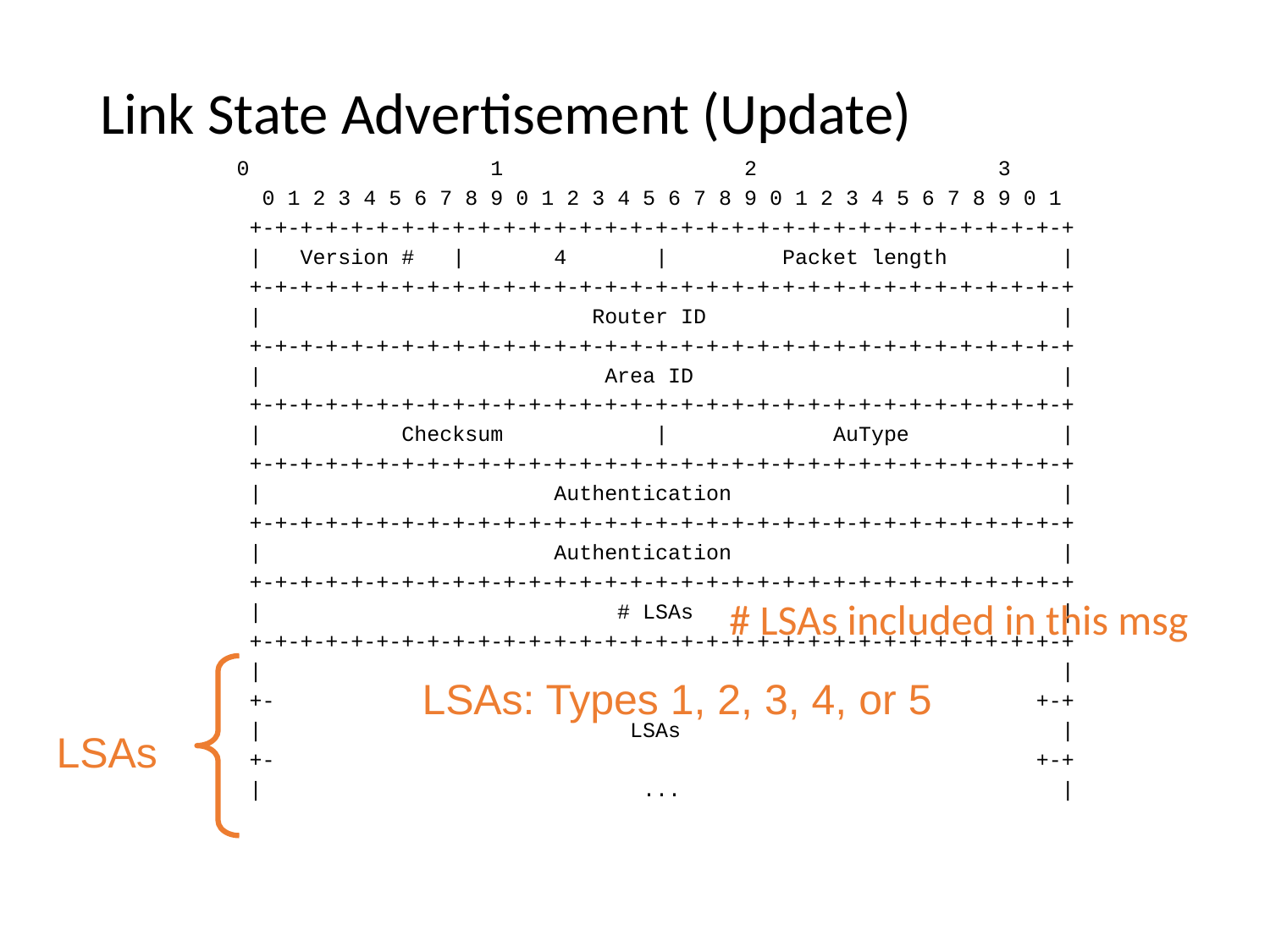

# Link State Advertisement (Update)
        0                   1                   2                   3
        0 1 2 3 4 5 6 7 8 9 0 1 2 3 4 5 6 7 8 9 0 1 2 3 4 5 6 7 8 9 0 1
       +-+-+-+-+-+-+-+-+-+-+-+-+-+-+-+-+-+-+-+-+-+-+-+-+-+-+-+-+-+-+-+-+
       |   Version #   |       4       |         Packet length         |
       +-+-+-+-+-+-+-+-+-+-+-+-+-+-+-+-+-+-+-+-+-+-+-+-+-+-+-+-+-+-+-+-+
       |                          Router ID                            |
       +-+-+-+-+-+-+-+-+-+-+-+-+-+-+-+-+-+-+-+-+-+-+-+-+-+-+-+-+-+-+-+-+
       |                           Area ID                             |
       +-+-+-+-+-+-+-+-+-+-+-+-+-+-+-+-+-+-+-+-+-+-+-+-+-+-+-+-+-+-+-+-+
       |           Checksum            |             AuType            |
       +-+-+-+-+-+-+-+-+-+-+-+-+-+-+-+-+-+-+-+-+-+-+-+-+-+-+-+-+-+-+-+-+
       |                       Authentication                          |
       +-+-+-+-+-+-+-+-+-+-+-+-+-+-+-+-+-+-+-+-+-+-+-+-+-+-+-+-+-+-+-+-+
       |                       Authentication                          |
       +-+-+-+-+-+-+-+-+-+-+-+-+-+-+-+-+-+-+-+-+-+-+-+-+-+-+-+-+-+-+-+-+
       |                            # LSAs                             |
       +-+-+-+-+-+-+-+-+-+-+-+-+-+-+-+-+-+-+-+-+-+-+-+-+-+-+-+-+-+-+-+-+
       |                                                               |
       +-                                                            +-+
       |                             LSAs                              |
       +-                                                            +-+
       |                              ...                              |
# LSAs included in this msg

LSAs: Types 1, 2, 3, 4, or 5
LSAs